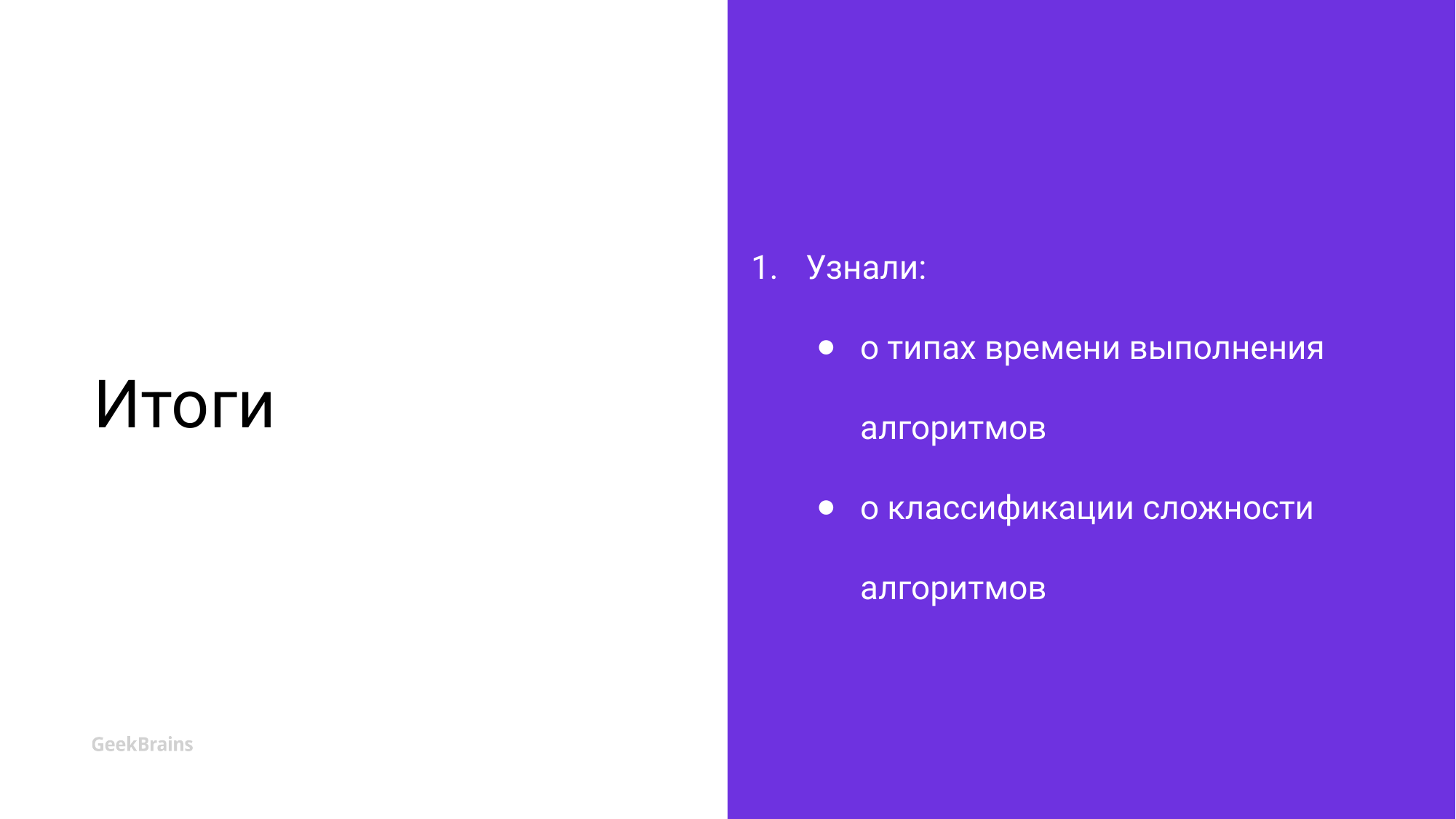

# Итоги
Узнали:
о типах времени выполнения алгоритмов
о классификации сложности алгоритмов